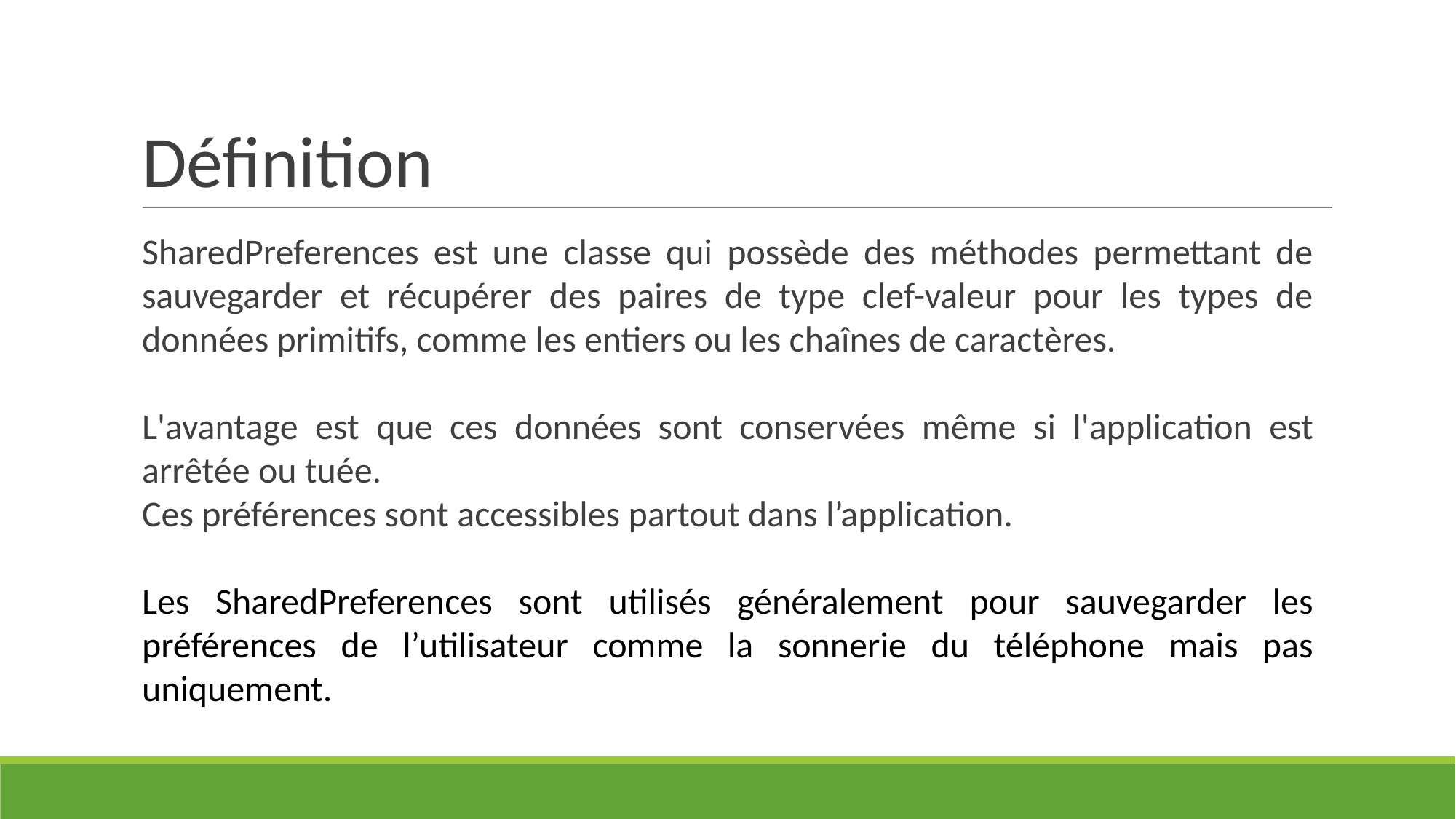

# Définition
SharedPreferences est une classe qui possède des méthodes permettant de sauvegarder et récupérer des paires de type clef-valeur pour les types de données primitifs, comme les entiers ou les chaînes de caractères.

L'avantage est que ces données sont conservées même si l'application est arrêtée ou tuée.
Ces préférences sont accessibles partout dans l’application.

Les SharedPreferences sont utilisés généralement pour sauvegarder les préférences de l’utilisateur comme la sonnerie du téléphone mais pas uniquement.